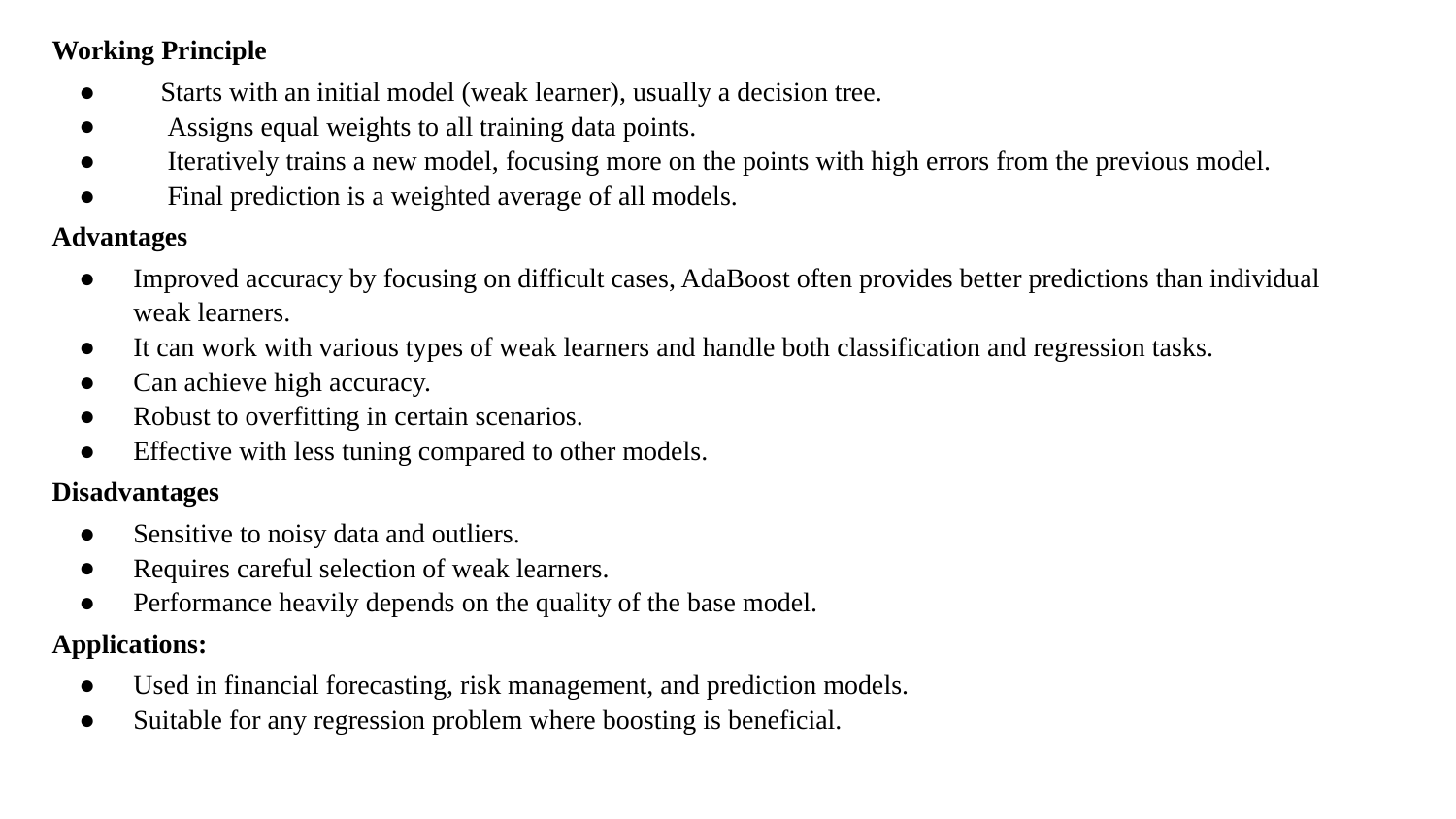

Working Principle
    Starts with an initial model (weak learner), usually a decision tree.
     Assigns equal weights to all training data points.
     Iteratively trains a new model, focusing more on the points with high errors from the previous model.
     Final prediction is a weighted average of all models.
Advantages
Improved accuracy by focusing on difficult cases, AdaBoost often provides better predictions than individual weak learners.
It can work with various types of weak learners and handle both classification and regression tasks.
Can achieve high accuracy.
Robust to overfitting in certain scenarios.
Effective with less tuning compared to other models.
Disadvantages
Sensitive to noisy data and outliers.
Requires careful selection of weak learners.
Performance heavily depends on the quality of the base model.
Applications:
Used in financial forecasting, risk management, and prediction models.
Suitable for any regression problem where boosting is beneficial.